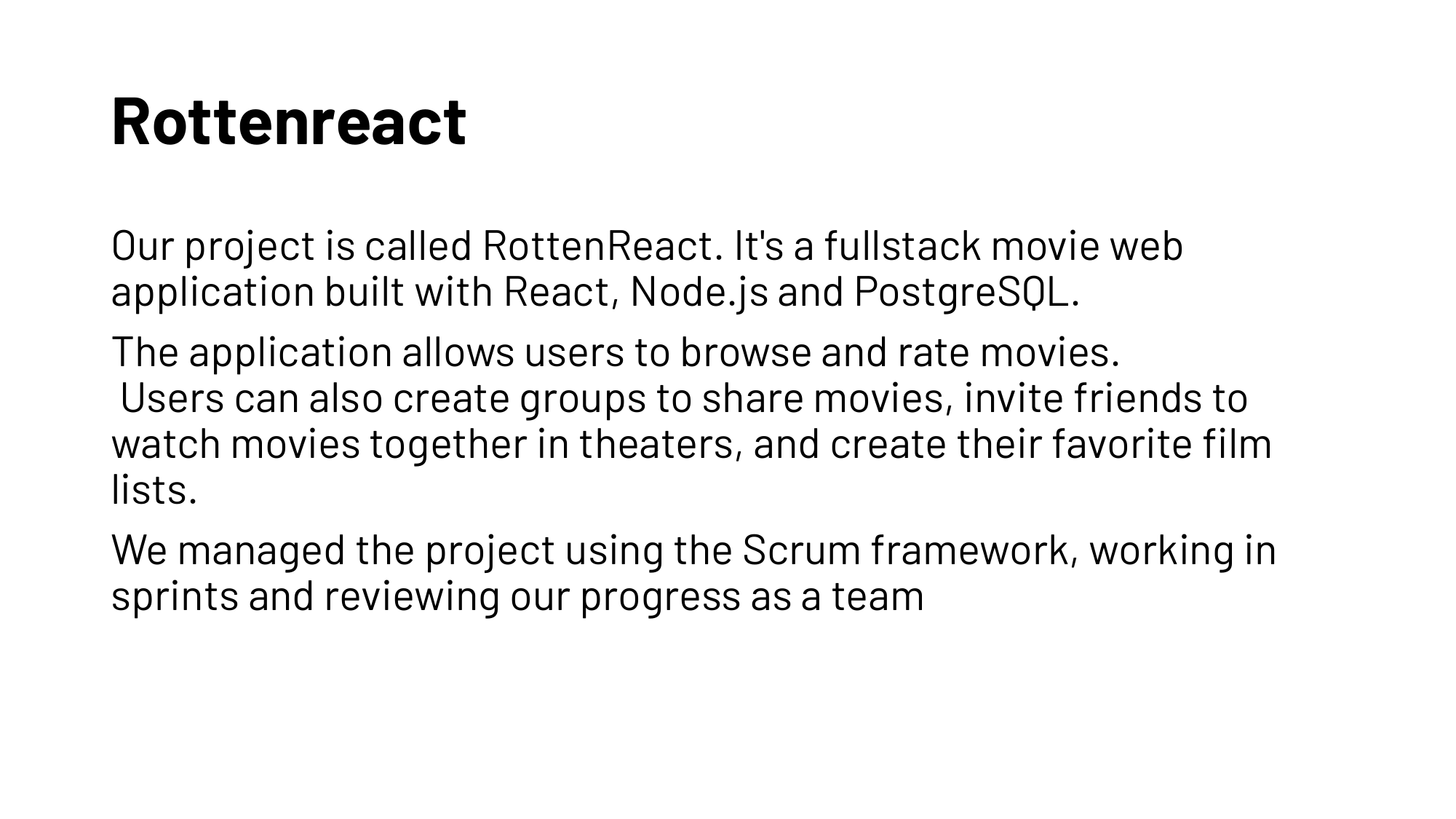

# Rottenreact
Our project is called RottenReact. It's a fullstack movie web application built with React, Node.js and PostgreSQL.
The application allows users to browse and rate movies.
 Users can also create groups to share movies, invite friends to watch movies together in theaters, and create their favorite film lists.
We managed the project using the Scrum framework, working in sprints and reviewing our progress as a team